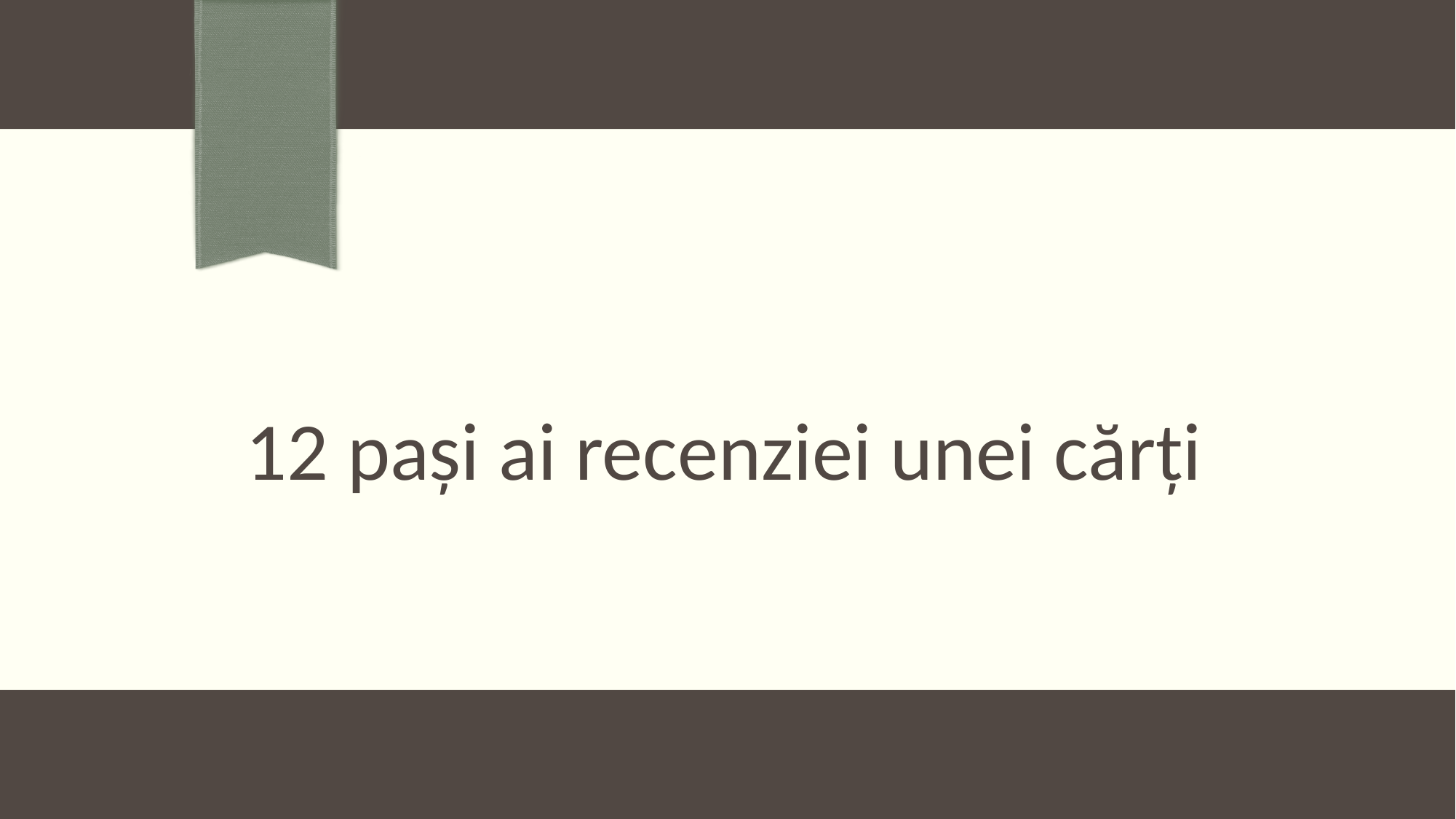

# 12 pași ai recenziei unei cărți